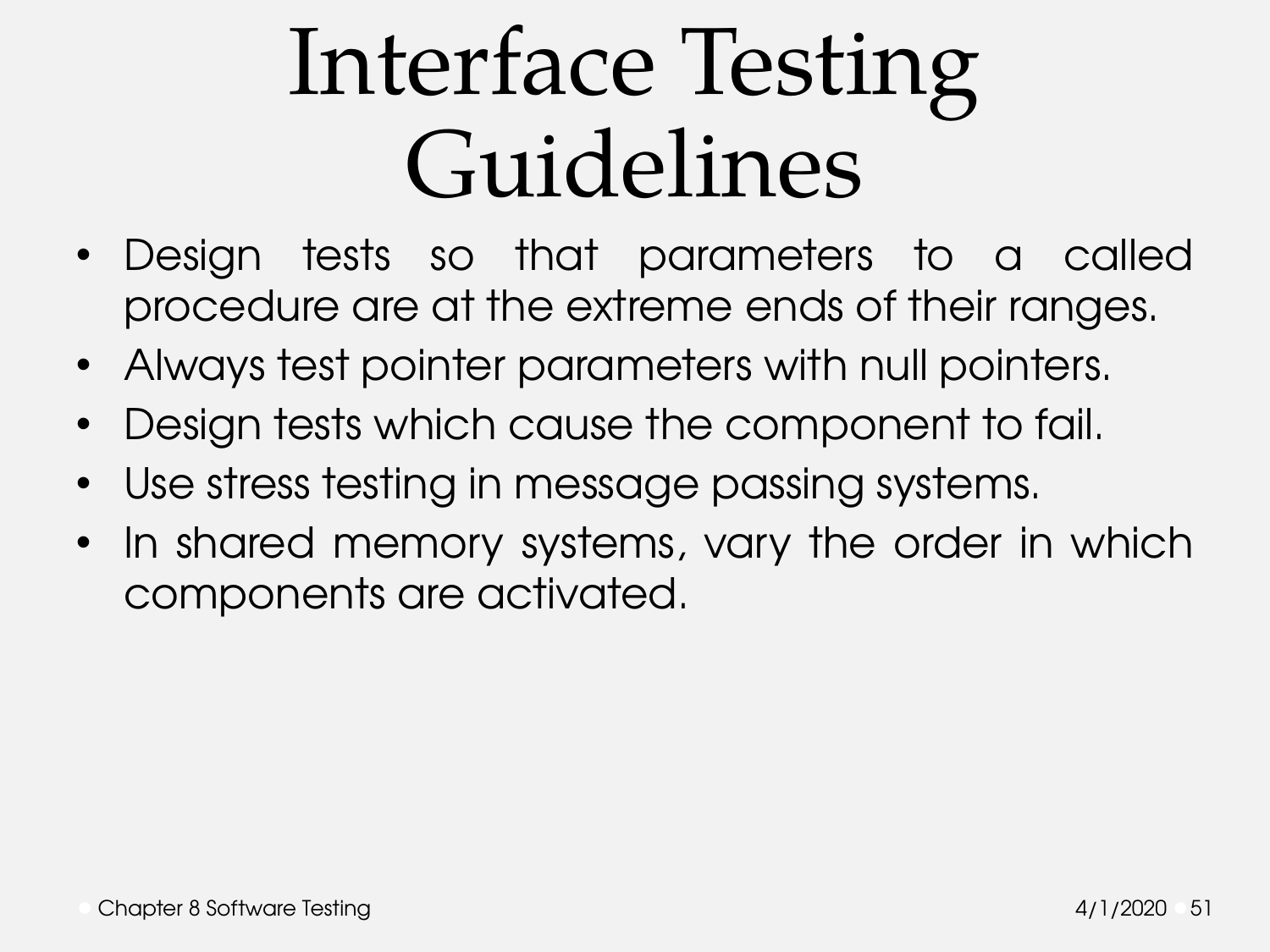

# Interface Testing Guidelines
Design tests so that parameters to a called procedure are at the extreme ends of their ranges.
Always test pointer parameters with null pointers.
Design tests which cause the component to fail.
Use stress testing in message passing systems.
In shared memory systems, vary the order in which components are activated.
Chapter 8 Software Testing
4/1/2020
51